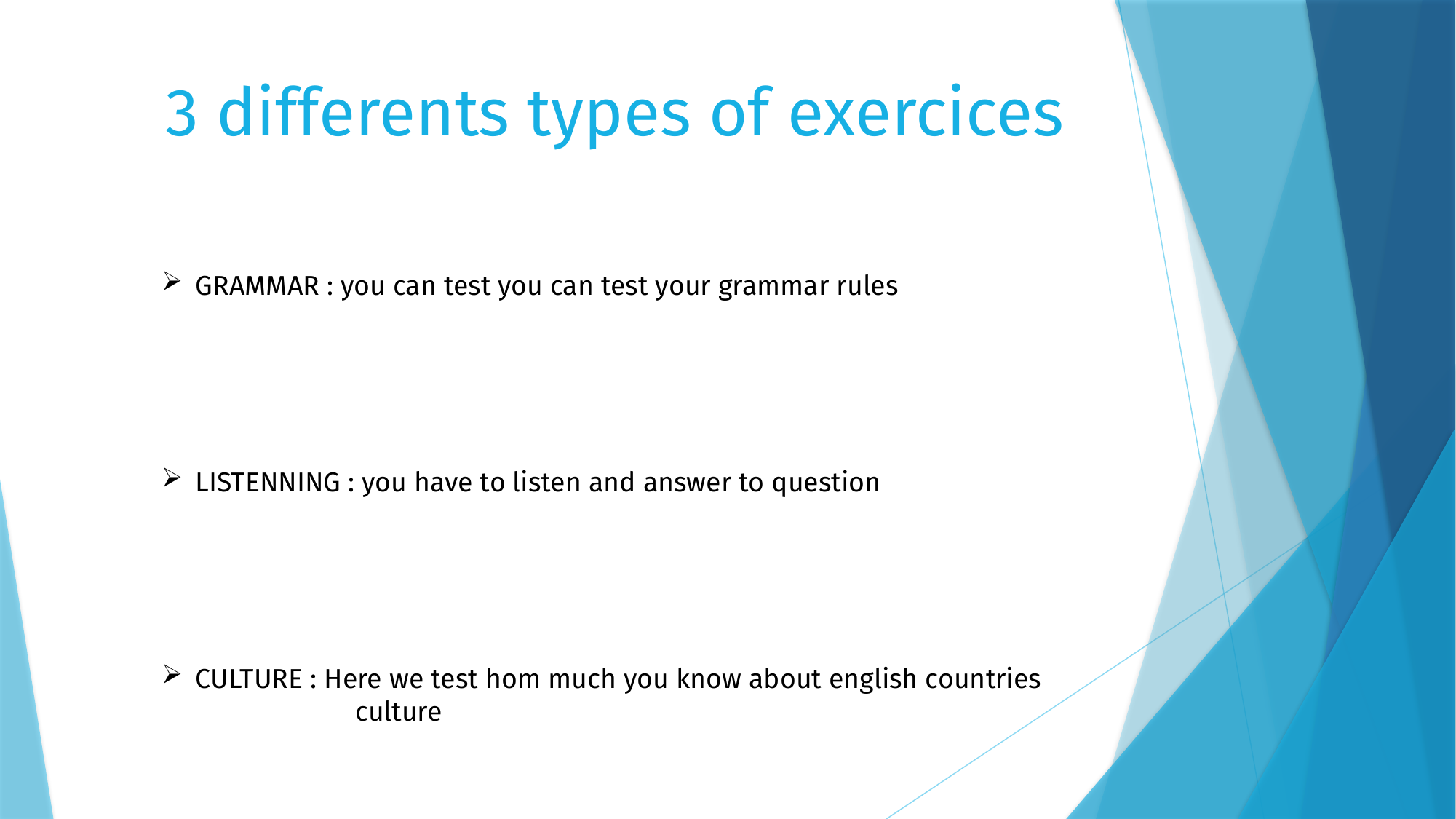

3 differents types of exercices
GRAMMAR : you can test you can test your grammar rules

LISTENNING : you have to listen and answer to question

CULTURE : Here we test hom much you know about english countries 	       culture